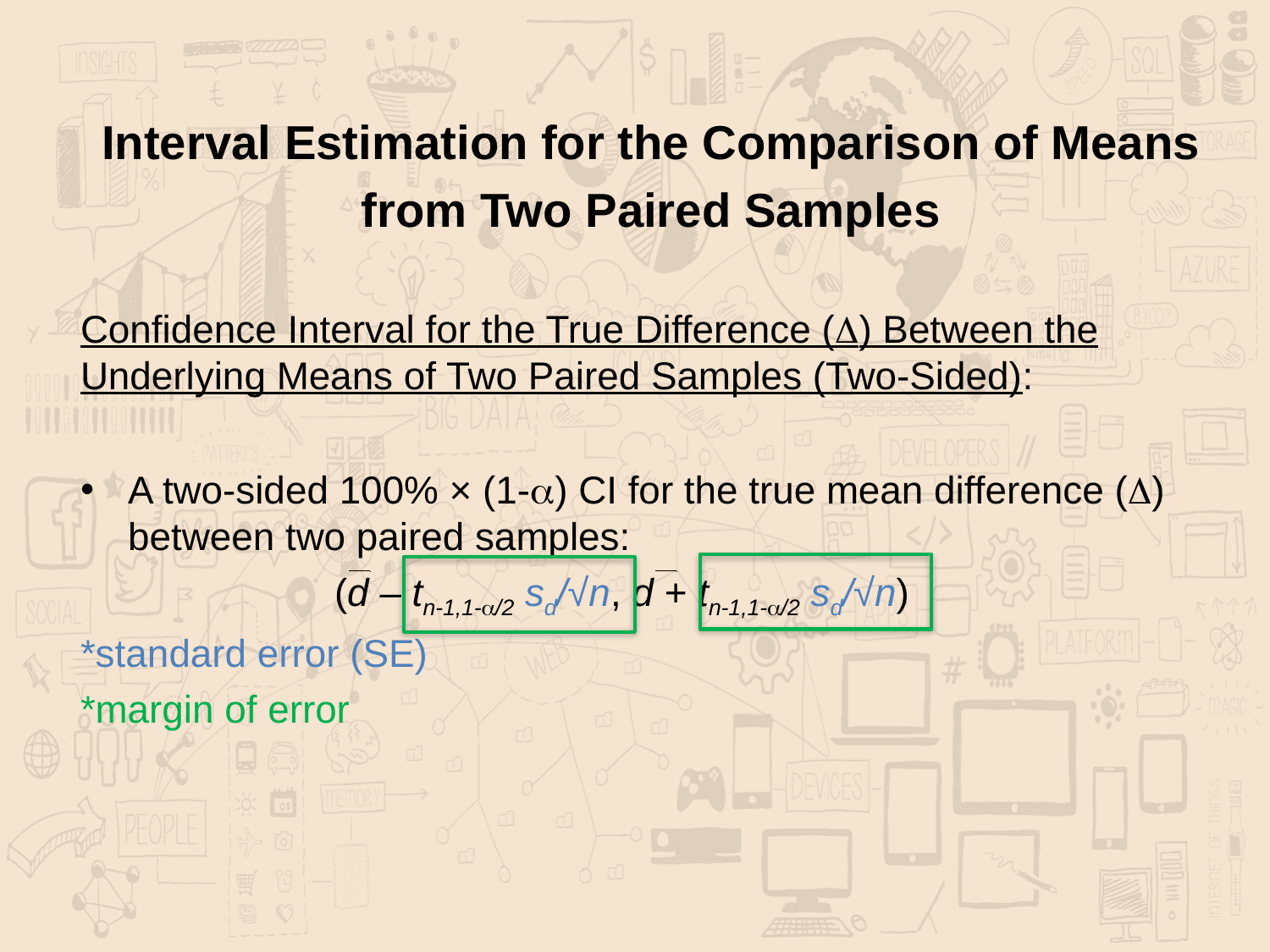

Interval Estimation for the Comparison of Means
from Two Paired Samples

Confidence Interval for the True Difference (Δ) Between the Underlying Means of Two Paired Samples (Two-Sided):

A two-sided 100% × (1-α) CI for the true mean difference (Δ) between two paired samples:
		(d – tn-1,1-α/2 sd/√n, d + tn-1,1-α/2 sd/√n)
*standard error (SE)
*margin of error